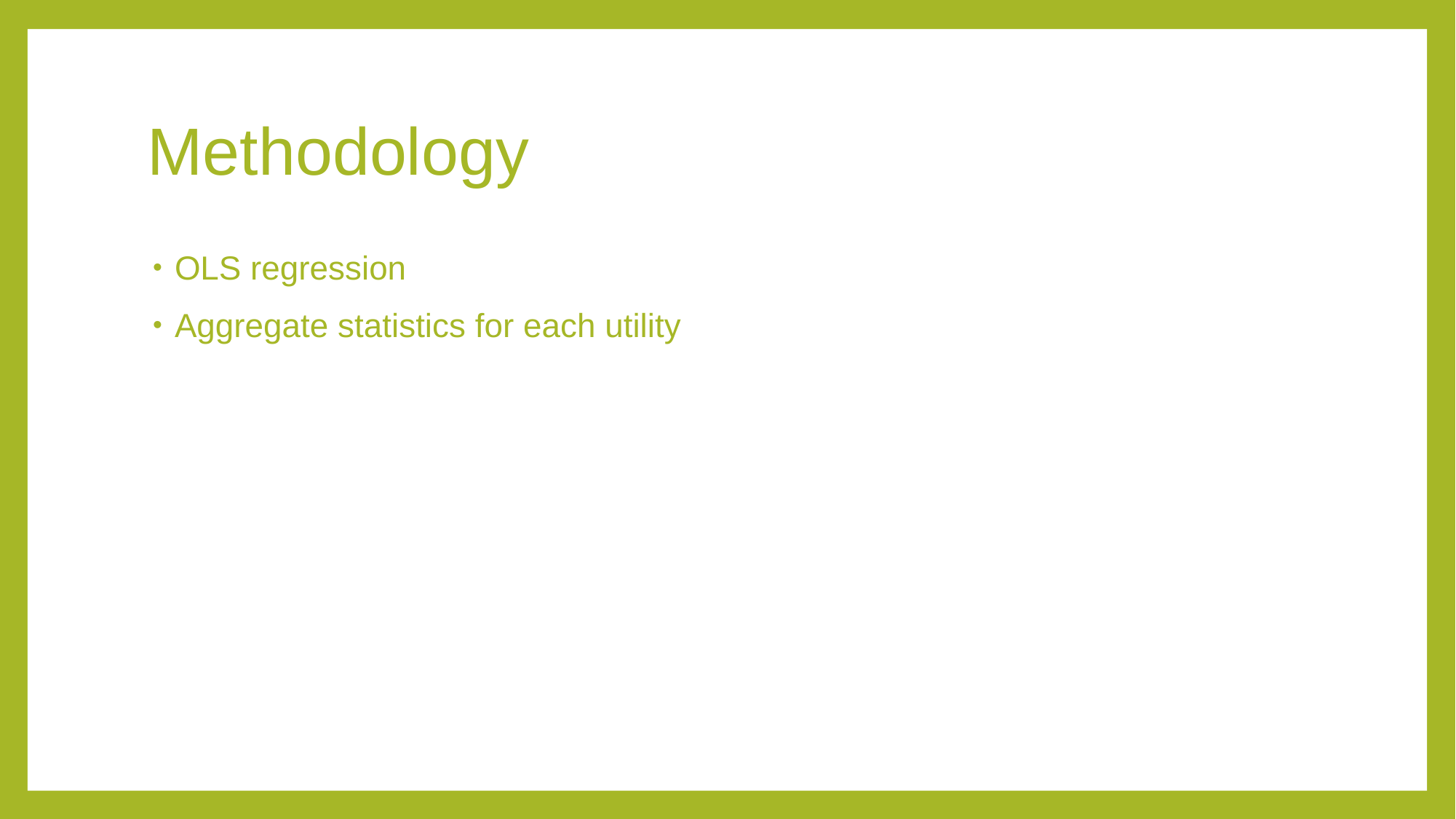

# Methodology
OLS regression
Aggregate statistics for each utility